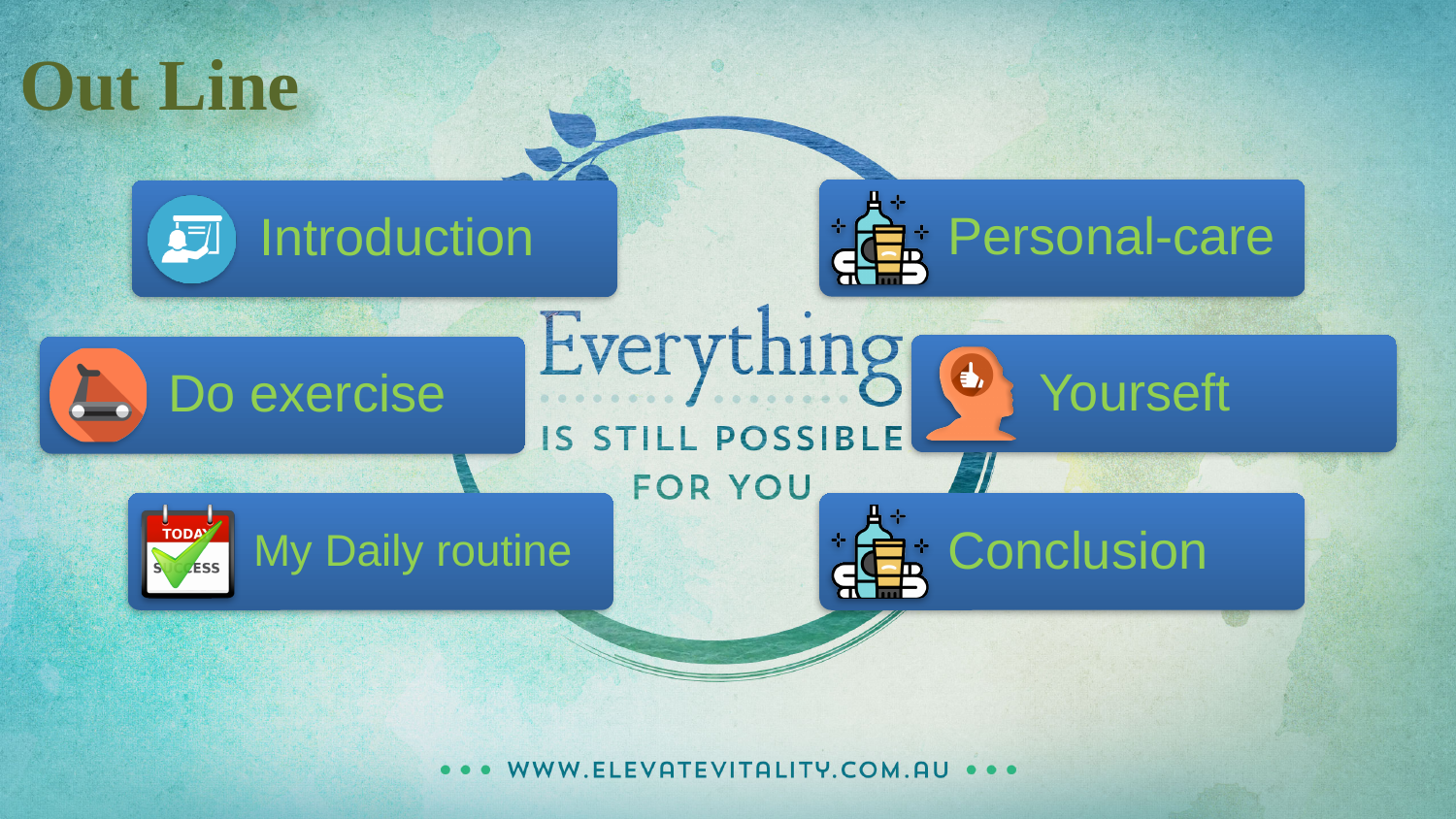

# Out Line
Personal-care
Introduction
Yourseft
Do exercise
My Daily routine
Conclusion